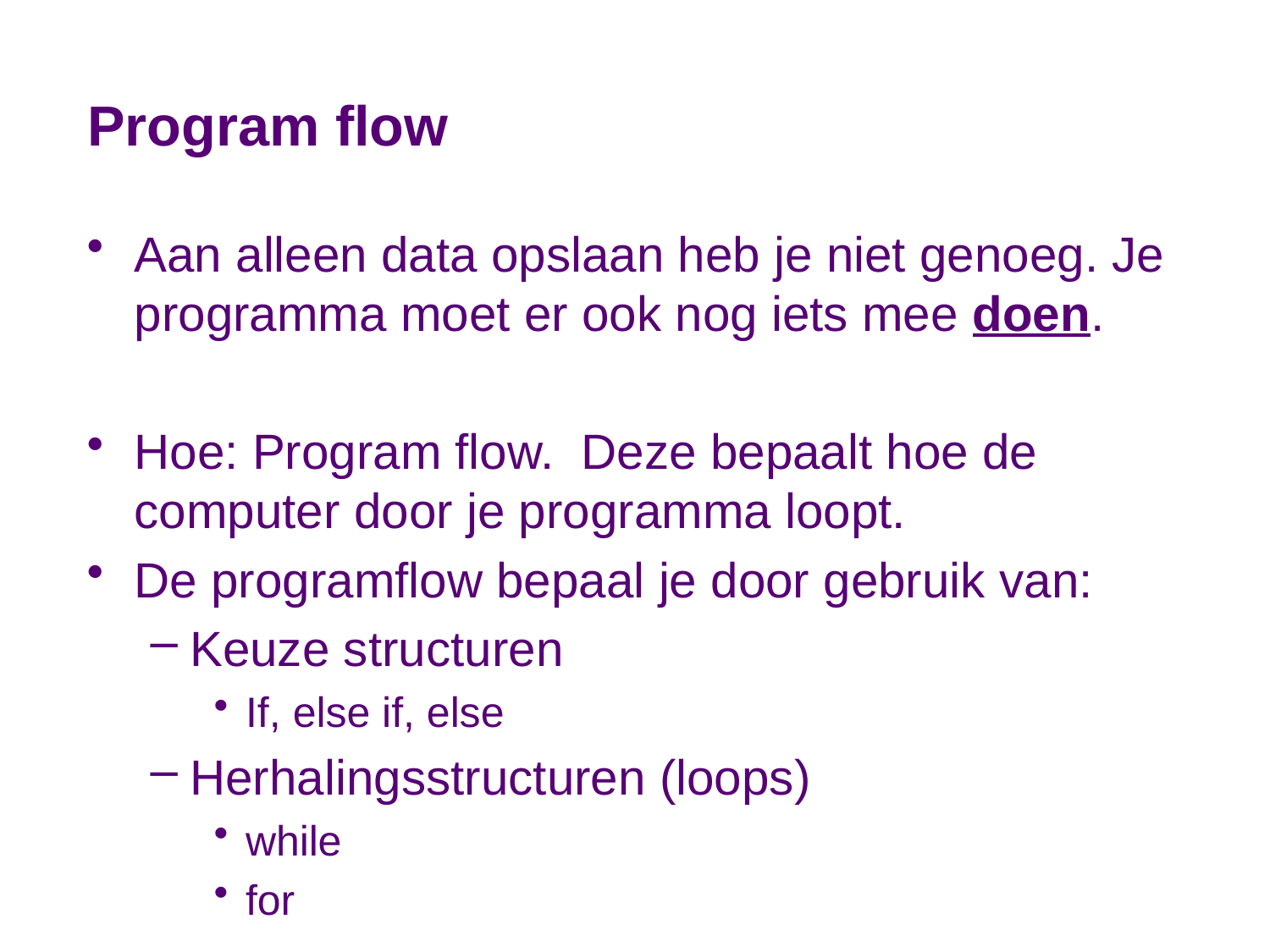

# Program flow
Aan alleen data opslaan heb je niet genoeg. Je programma moet er ook nog iets mee doen.

Hoe: Program flow.  Deze bepaalt hoe de computer door je programma loopt.
De programflow bepaal je door gebruik van:
Keuze structuren
If, else if, else
Herhalingsstructuren (loops)
while
for